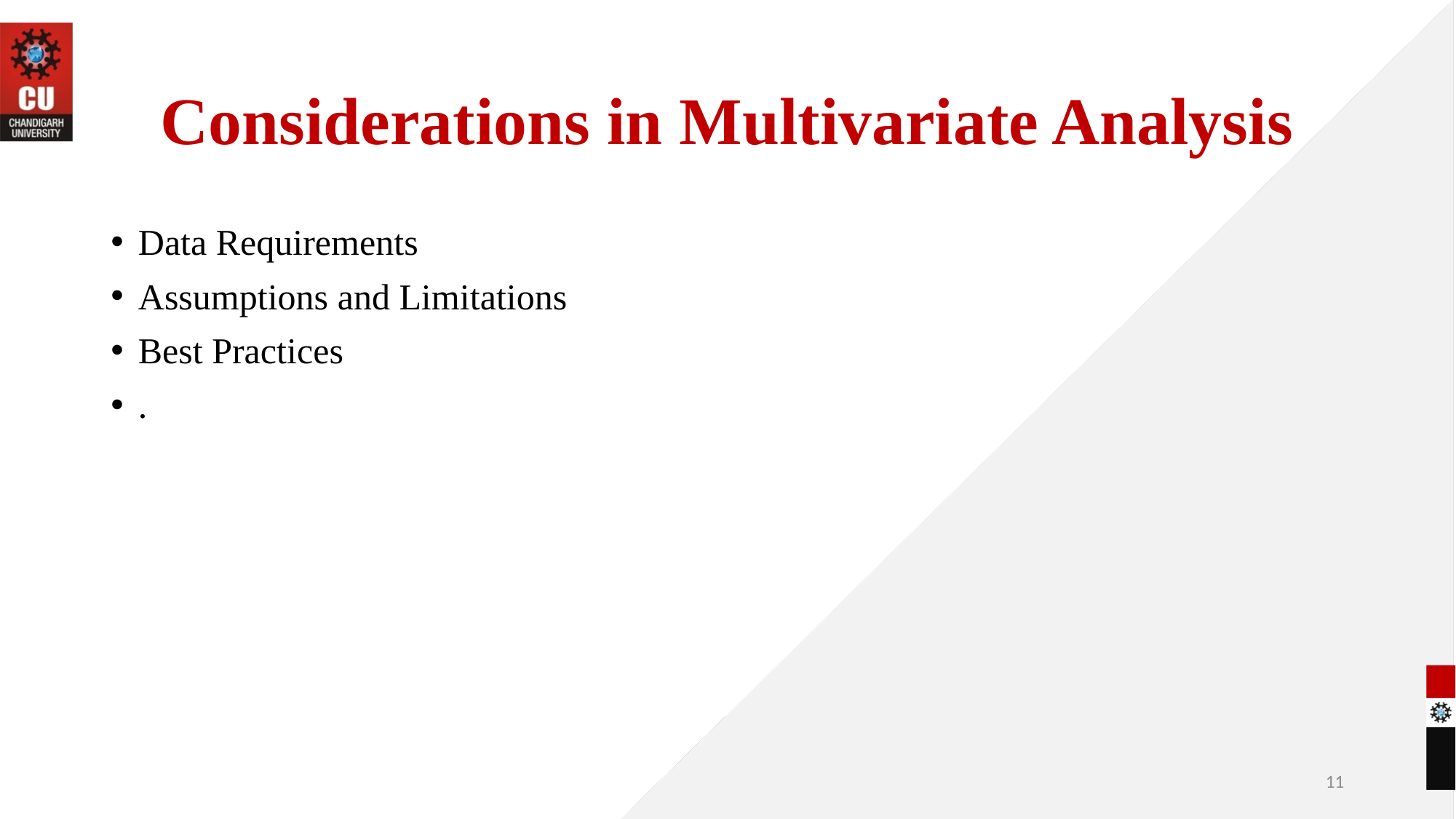

# Considerations in Multivariate Analysis
Data Requirements
Assumptions and Limitations
Best Practices
.
11